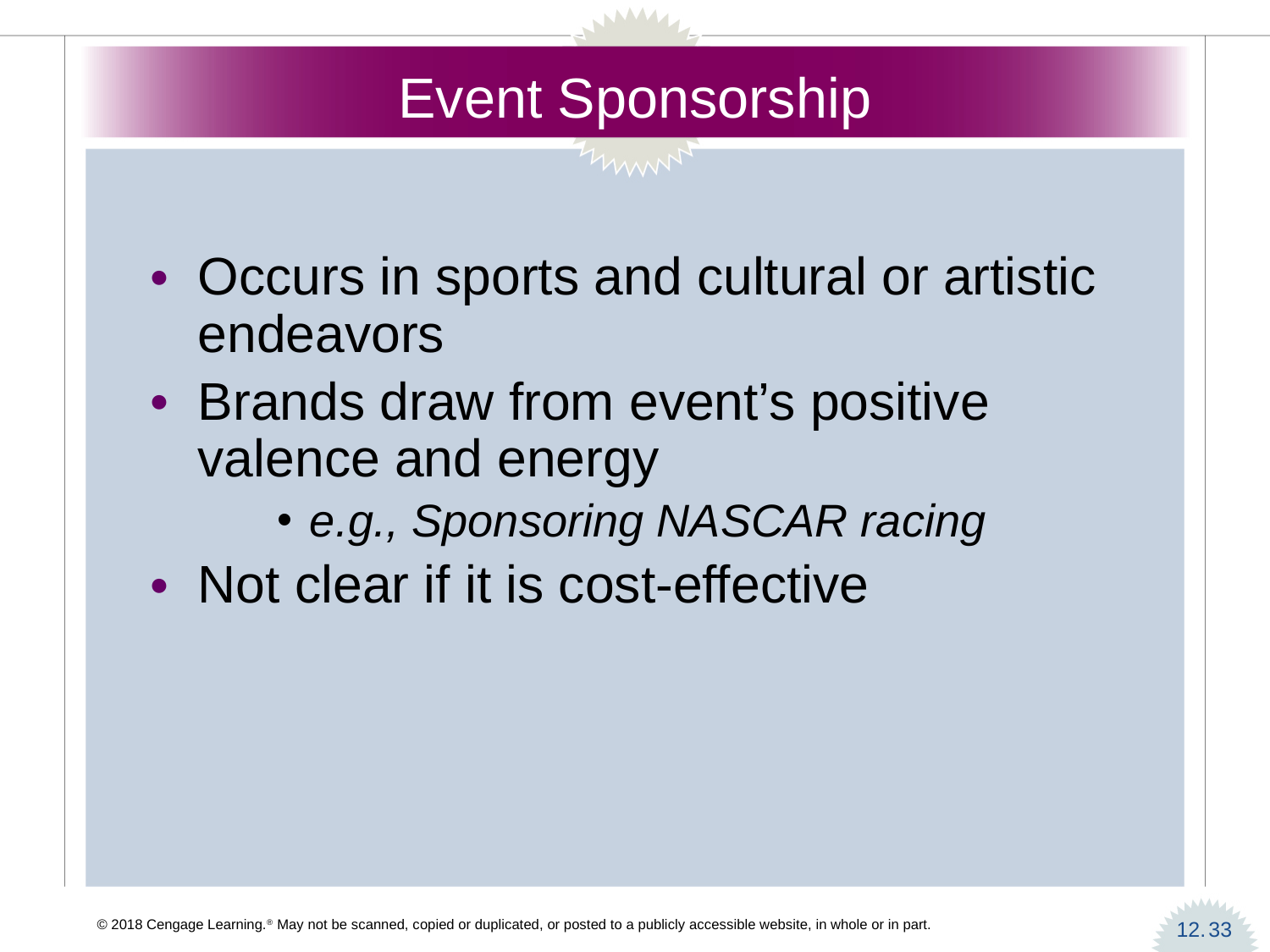

# Event Sponsorship
Occurs in sports and cultural or artistic endeavors
Brands draw from event’s positive valence and energy
e.g., Sponsoring NASCAR racing
Not clear if it is cost-effective
33